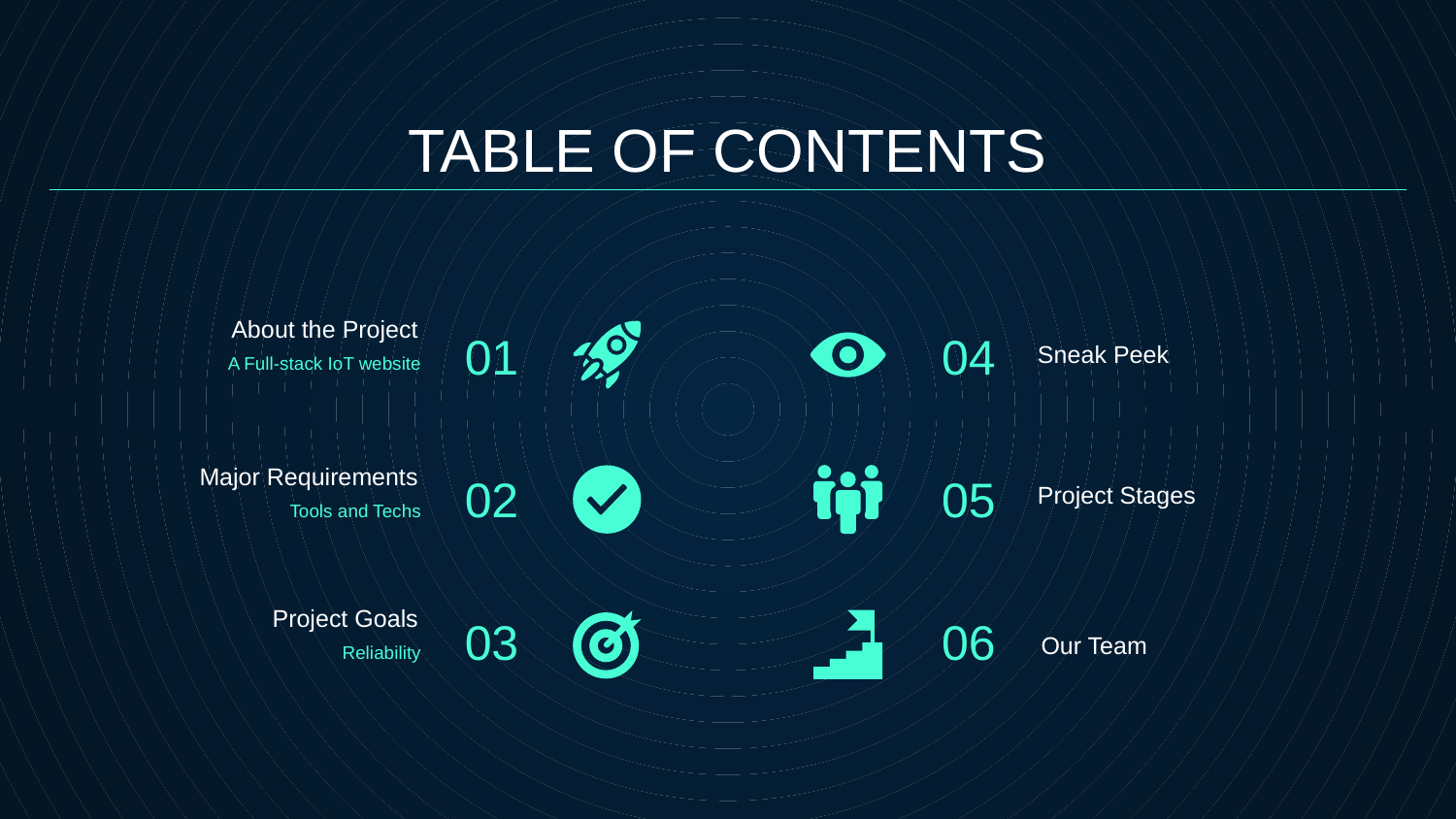

# TABLE OF CONTENTS
01
04

About the Project
Sneak Peek

A Full-stack IoT website
02
05

Major Requirements
Project Stages
Tools and Techs
03
06

Project Goals
Our Team
Reliability